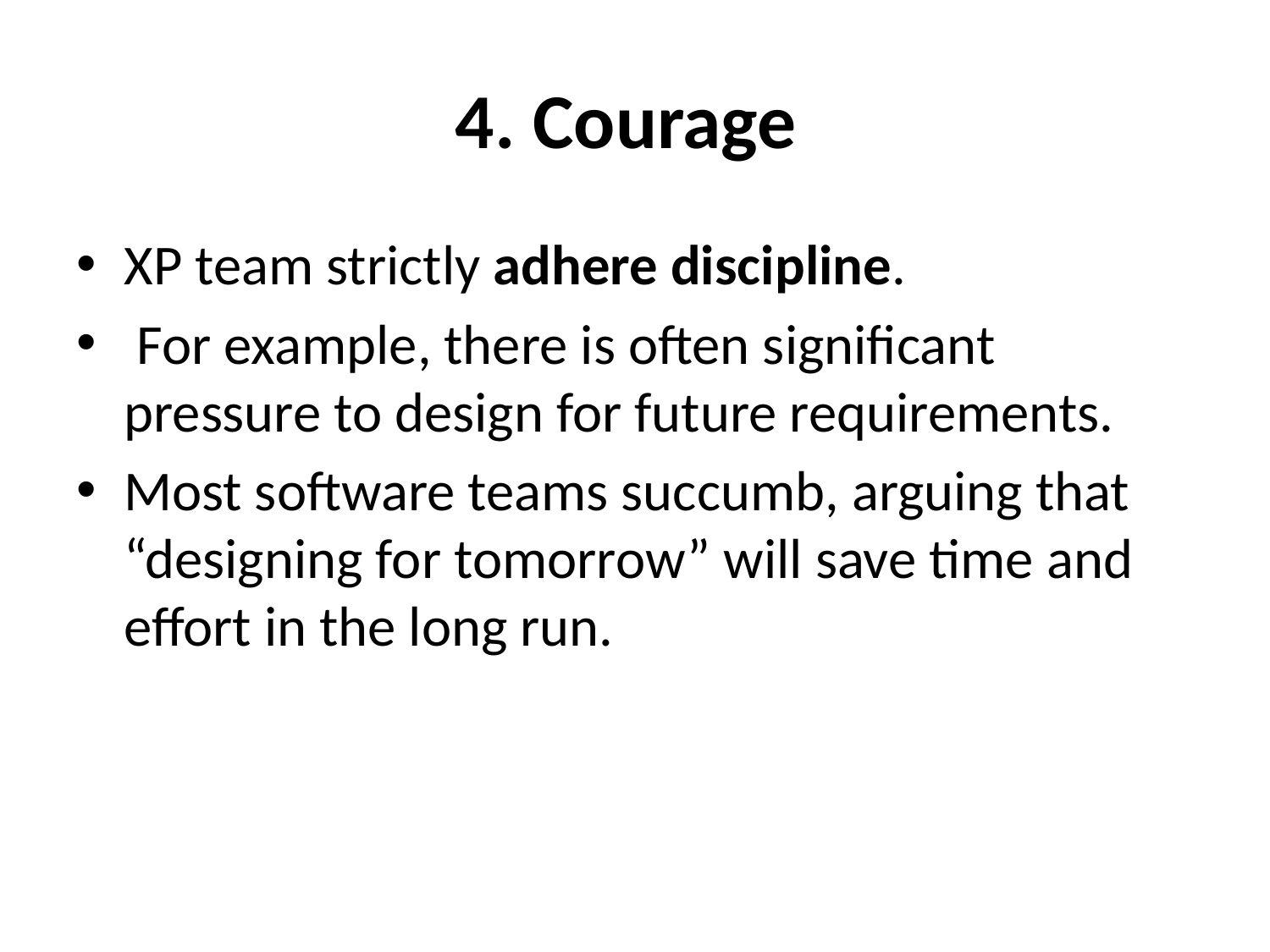

# 4. Courage
XP team strictly adhere discipline.
 For example, there is often significant pressure to design for future requirements.
Most software teams succumb, arguing that “designing for tomorrow” will save time and effort in the long run.